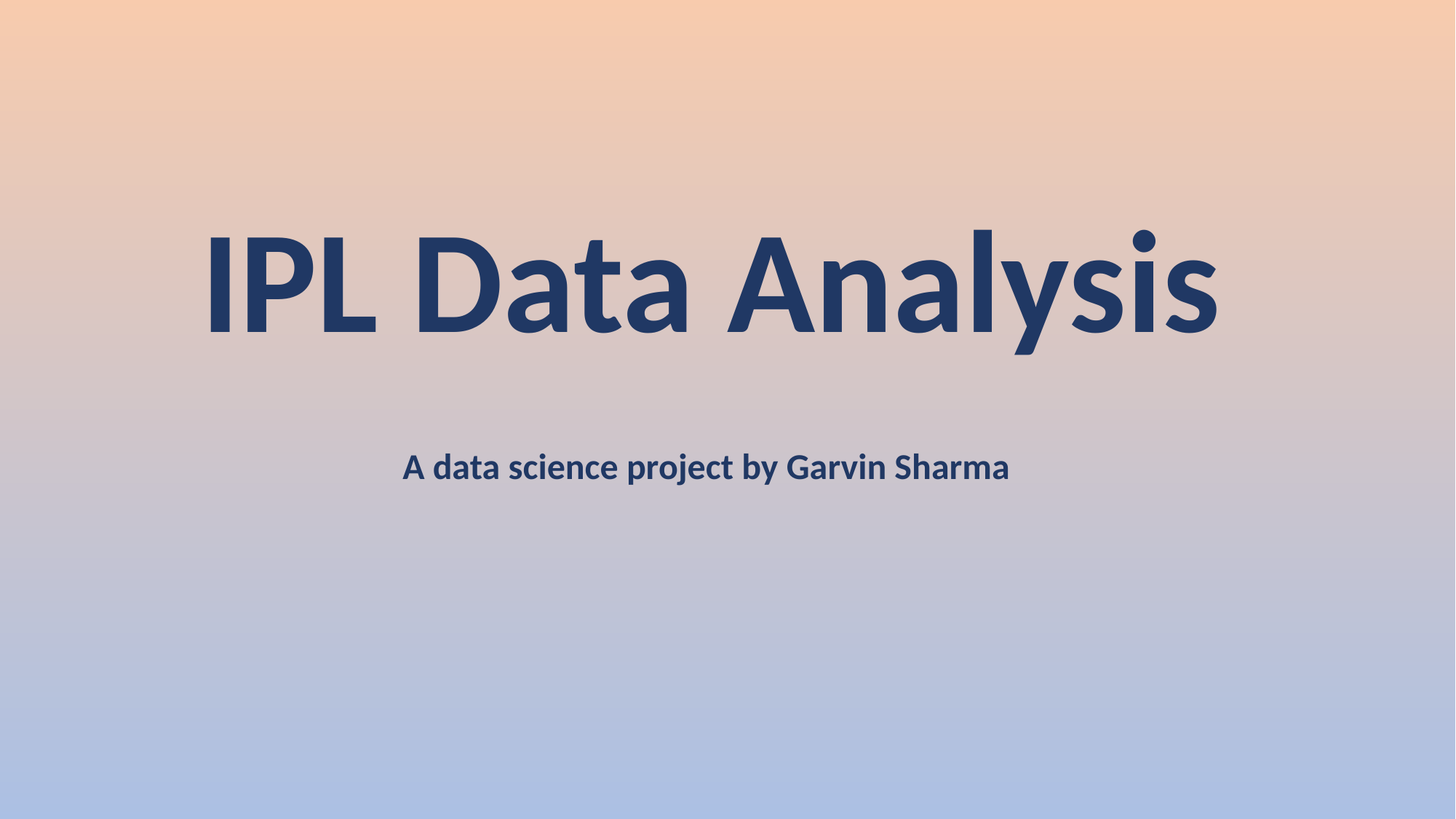

IPL Data Analysis
A data science project by Garvin Sharma